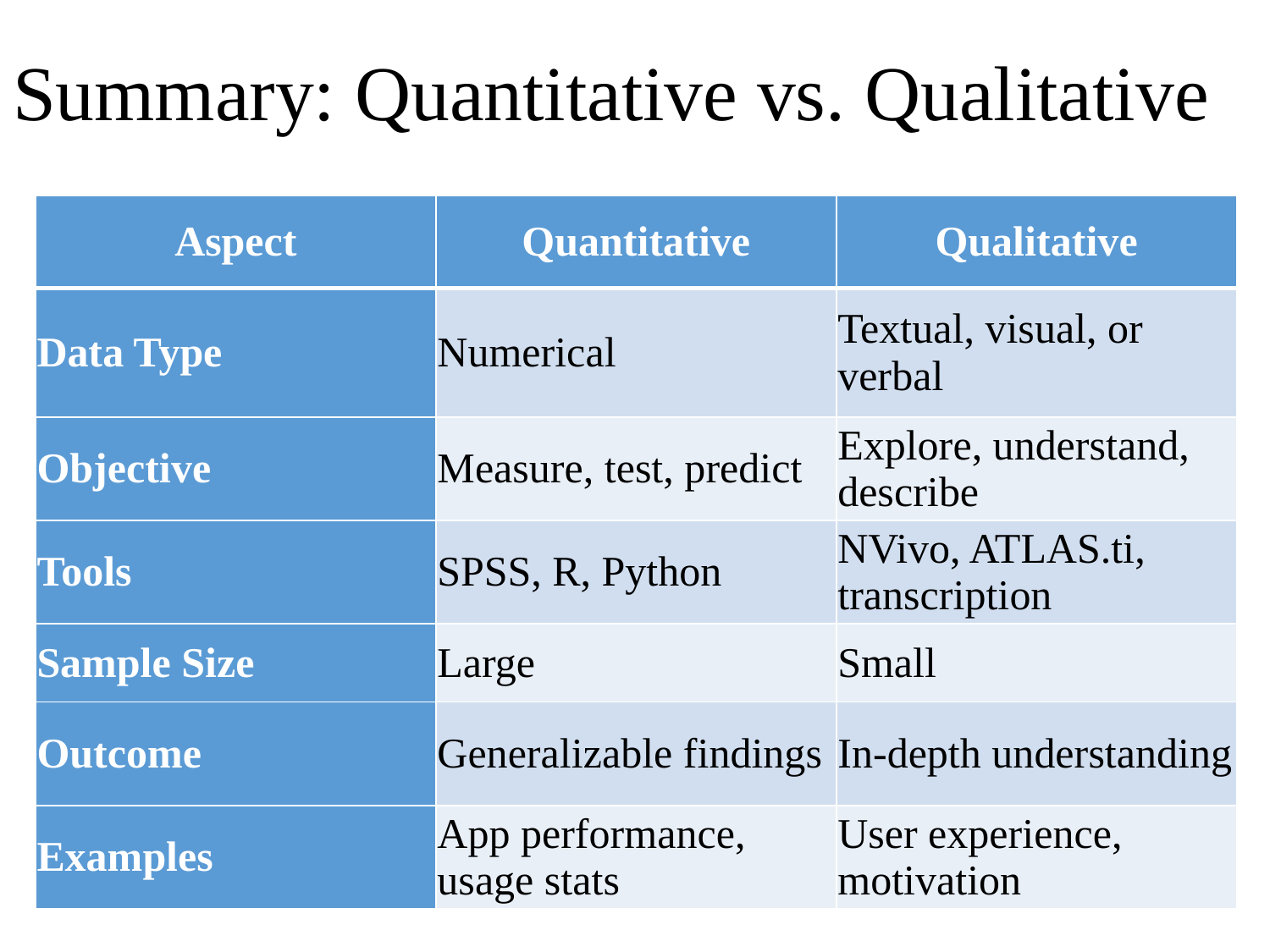

# Summary: Quantitative vs. Qualitative
| Aspect | Quantitative | Qualitative |
| --- | --- | --- |
| Data Type | Numerical | Textual, visual, or verbal |
| Objective | Measure, test, predict | Explore, understand, describe |
| Tools | SPSS, R, Python | NVivo, ATLAS.ti, transcription |
| Sample Size | Large | Small |
| Outcome | Generalizable findings | In-depth understanding |
| Examples | App performance, usage stats | User experience, motivation |